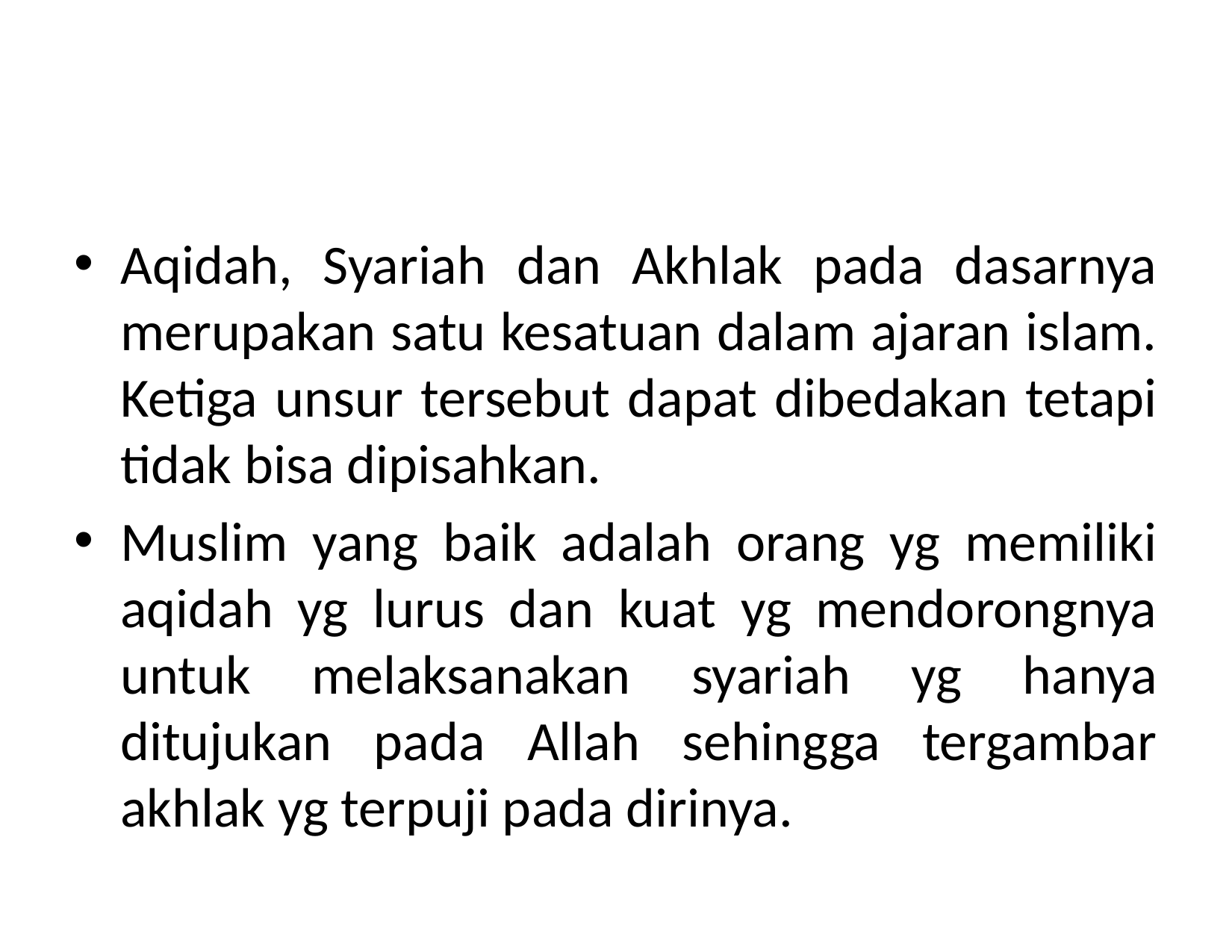

#
Aqidah, Syariah dan Akhlak pada dasarnya merupakan satu kesatuan dalam ajaran islam. Ketiga unsur tersebut dapat dibedakan tetapi tidak bisa dipisahkan.
Muslim yang baik adalah orang yg memiliki aqidah yg lurus dan kuat yg mendorongnya untuk melaksanakan syariah yg hanya ditujukan pada Allah sehingga tergambar akhlak yg terpuji pada dirinya.